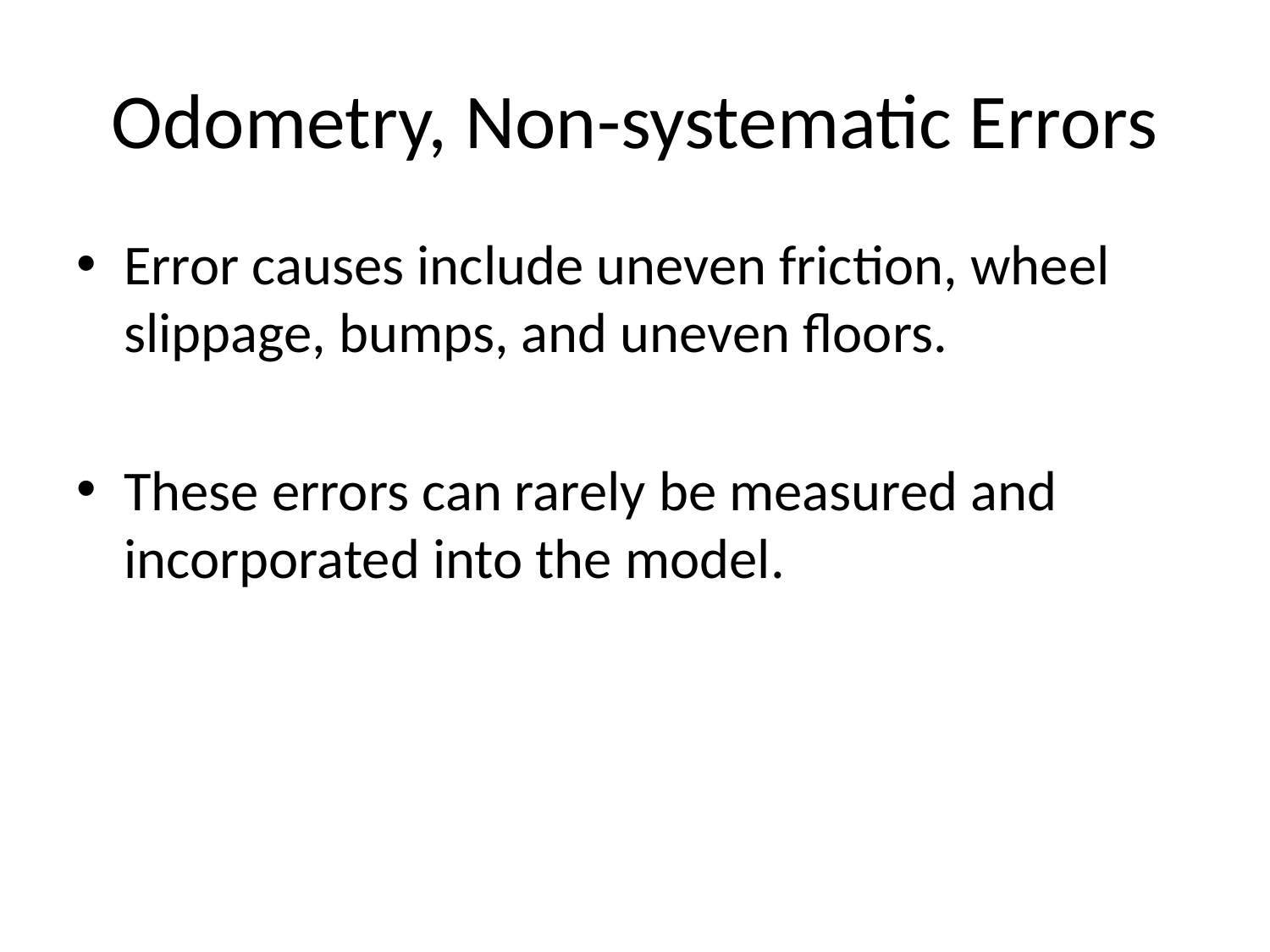

# Odometry, Non-systematic Errors
Error causes include uneven friction, wheel slippage, bumps, and uneven floors.

These errors can rarely be measured and incorporated into the model.